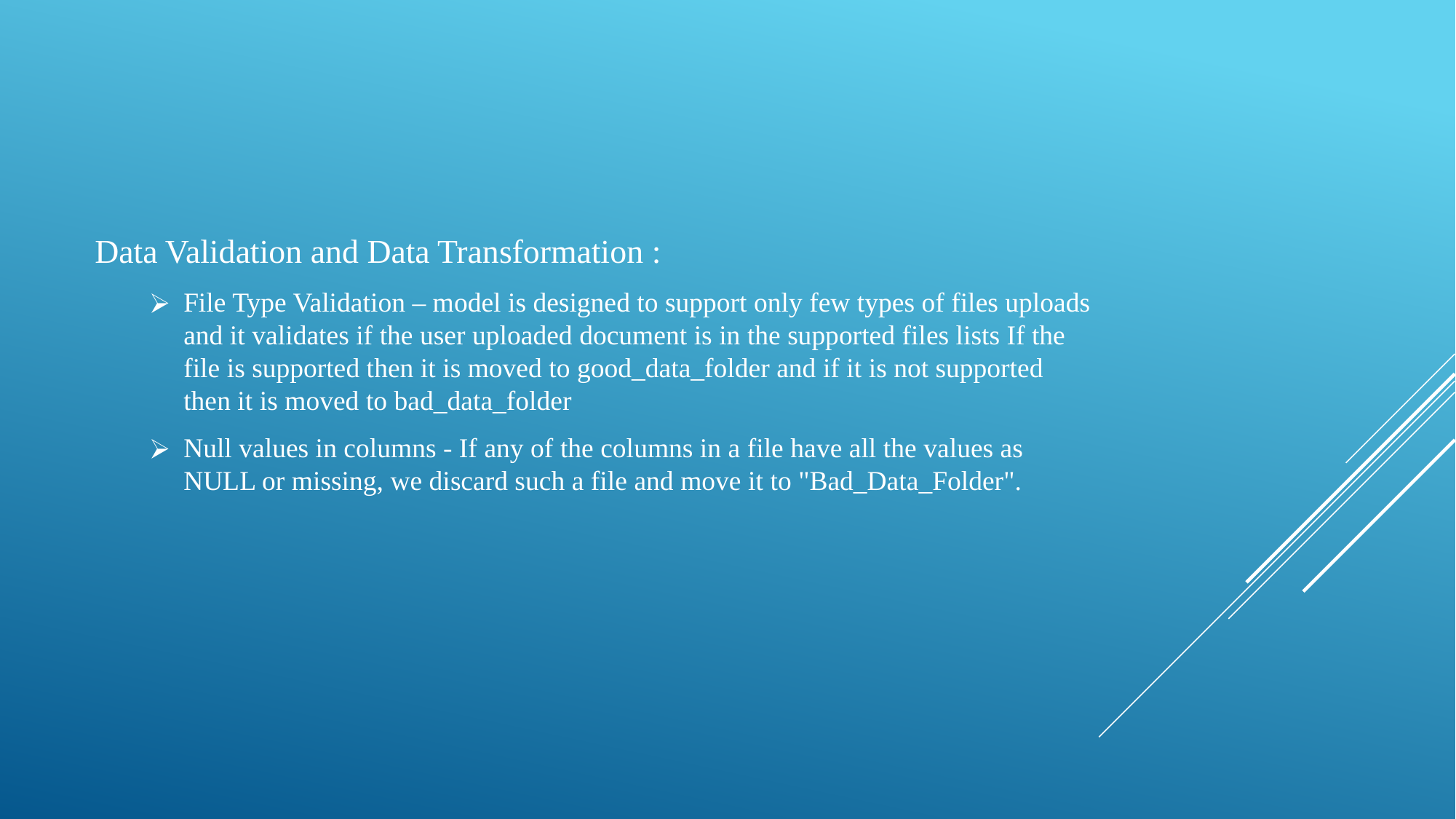

Data Validation and Data Transformation :
File Type Validation – model is designed to support only few types of files uploads and it validates if the user uploaded document is in the supported files lists If the file is supported then it is moved to good_data_folder and if it is not supported then it is moved to bad_data_folder
Null values in columns - If any of the columns in a file have all the values as NULL or missing, we discard such a file and move it to "Bad_Data_Folder".